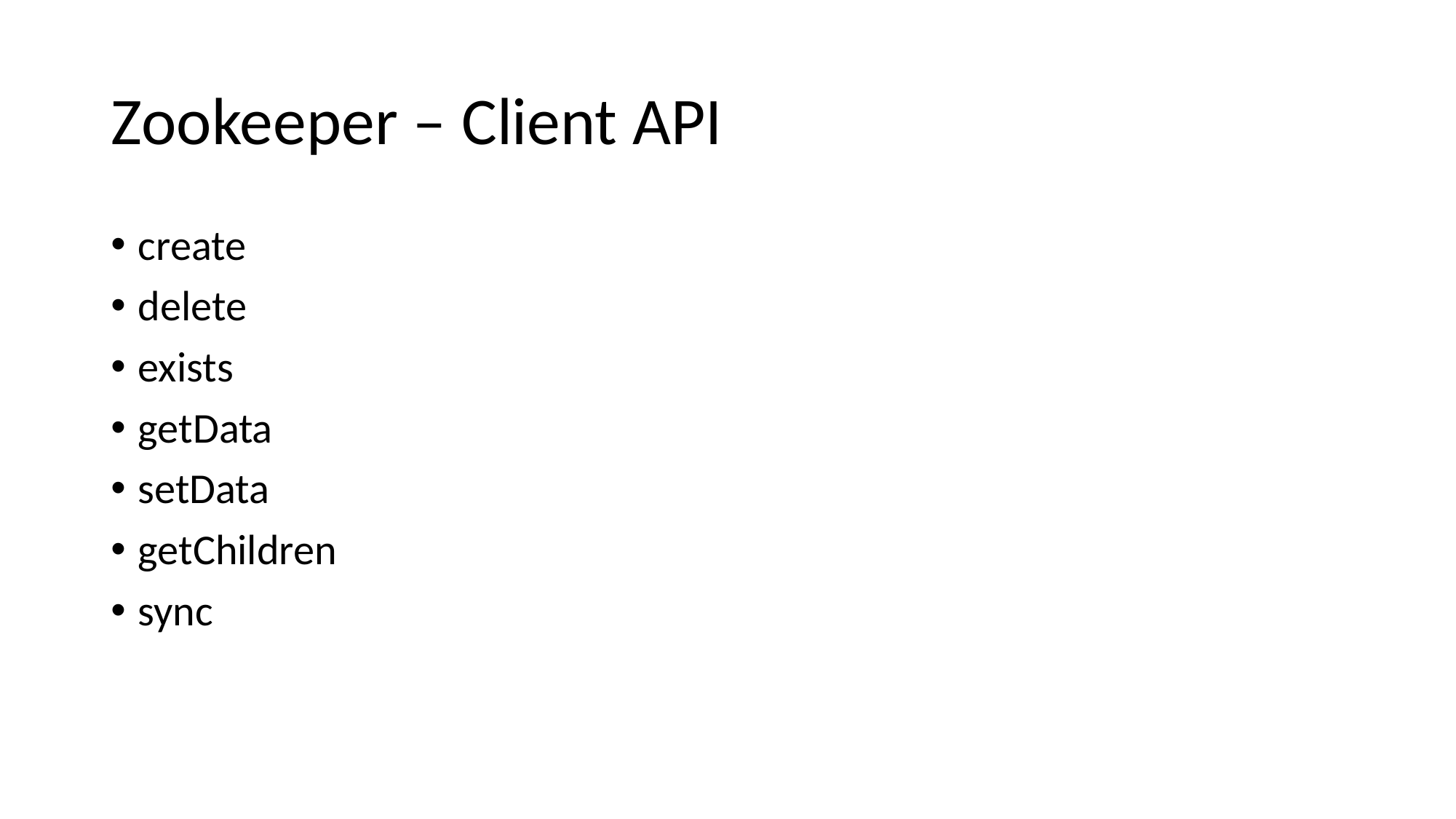

# Zookeeper – Client API
create
delete
exists
getData
setData
getChildren
sync